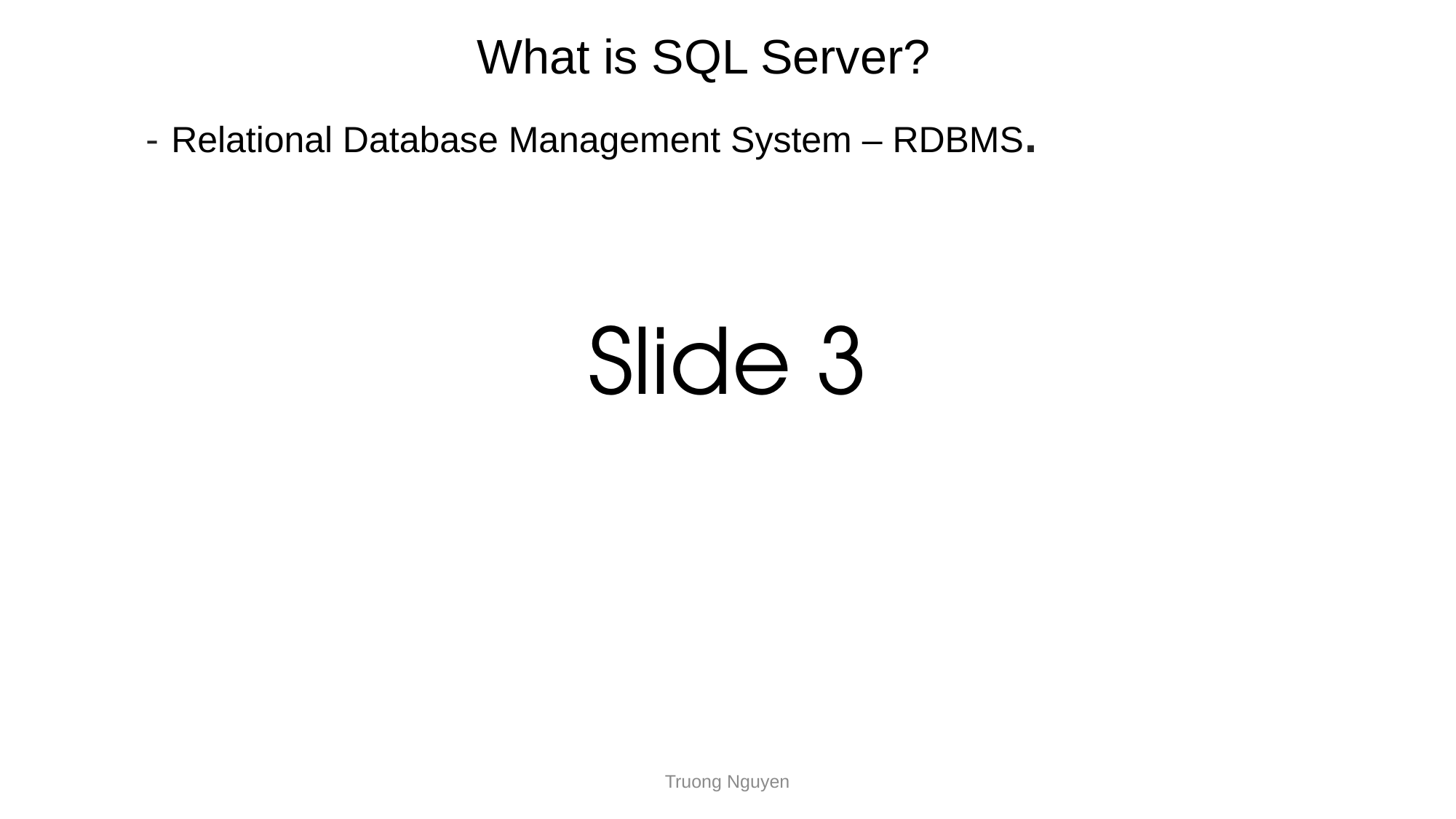

What is SQL Server?
- Relational Database Management System – RDBMS.
# Slide 3
Truong Nguyen
4